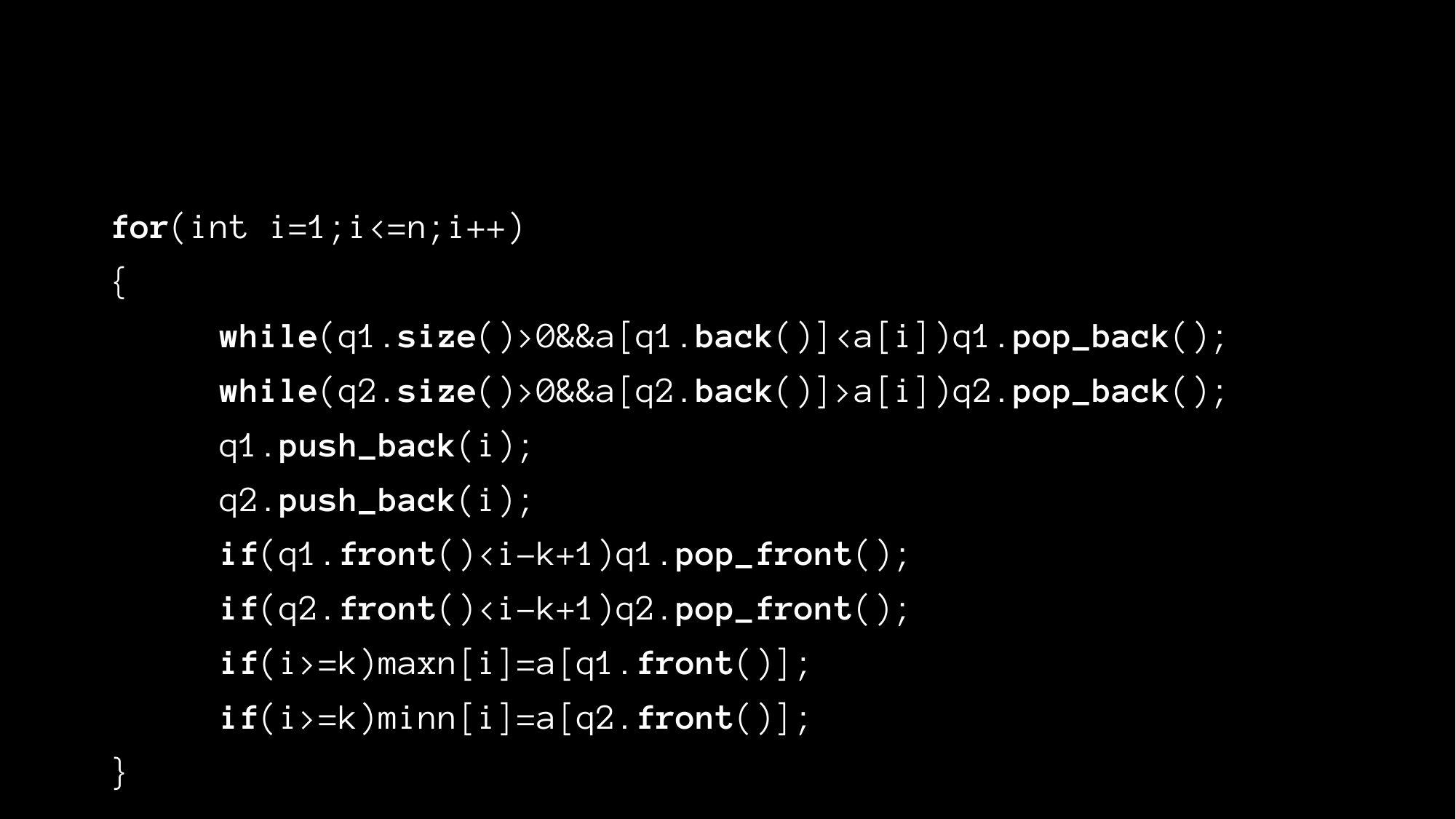

#
for(int i=1;i<=n;i++)
{
	while(q1.size()>0&&a[q1.back()]<a[i])q1.pop_back();
 	while(q2.size()>0&&a[q2.back()]>a[i])q2.pop_back();
 	q1.push_back(i);
	q2.push_back(i);
	if(q1.front()<i-k+1)q1.pop_front();
	if(q2.front()<i-k+1)q2.pop_front();
	if(i>=k)maxn[i]=a[q1.front()];
	if(i>=k)minn[i]=a[q2.front()];
}